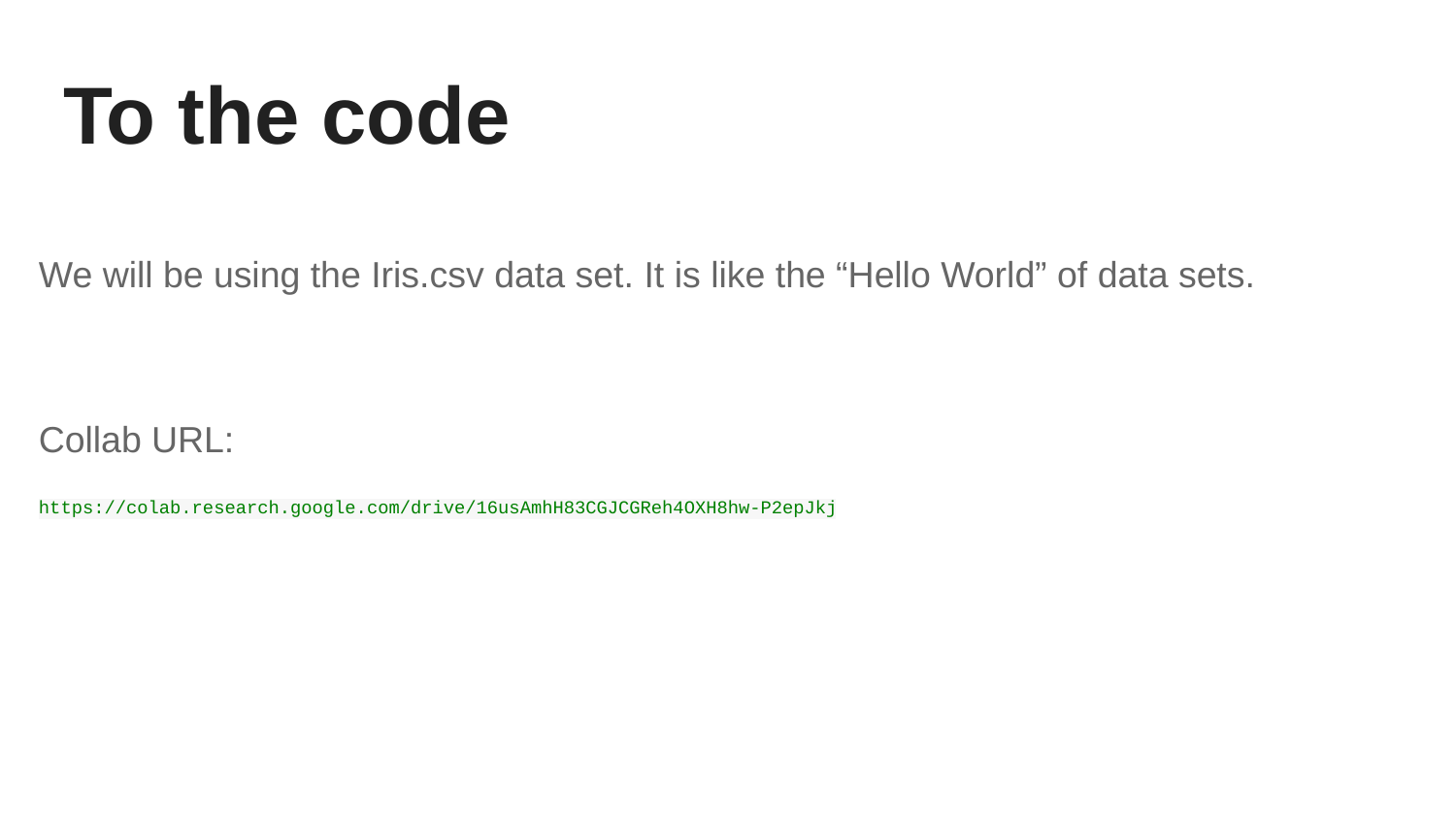

# To the code

We will be using the Iris.csv data set. It is like the “Hello World” of data sets.

Collab URL:
https://colab.research.google.com/drive/16usAmhH83CGJCGReh4OXH8hw-P2epJkj